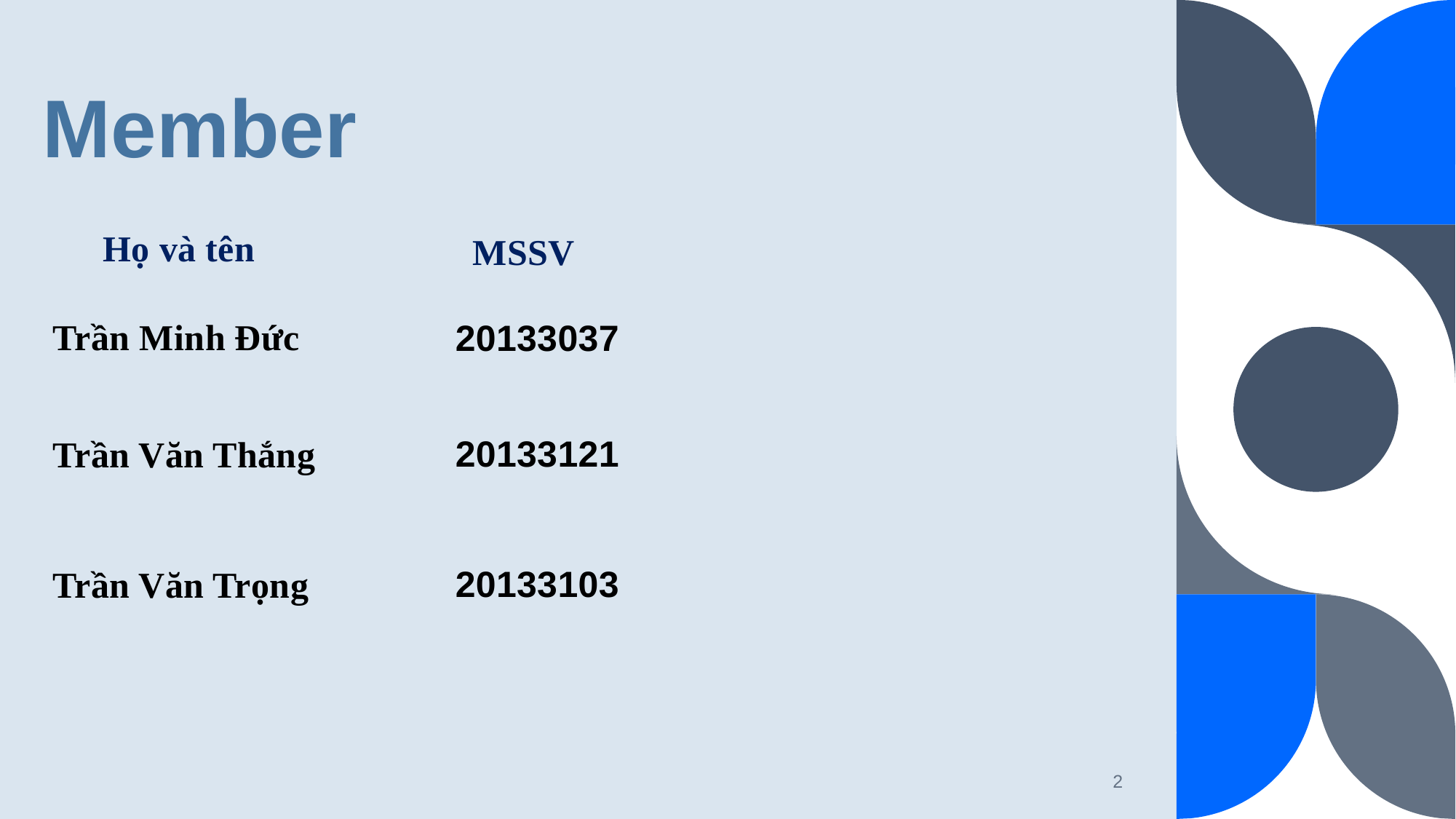

# Member
Họ và tên
MSSV
Trần Minh Đức
20133037
20133121
Trần Văn Thắng
20133103
Trần Văn Trọng
2